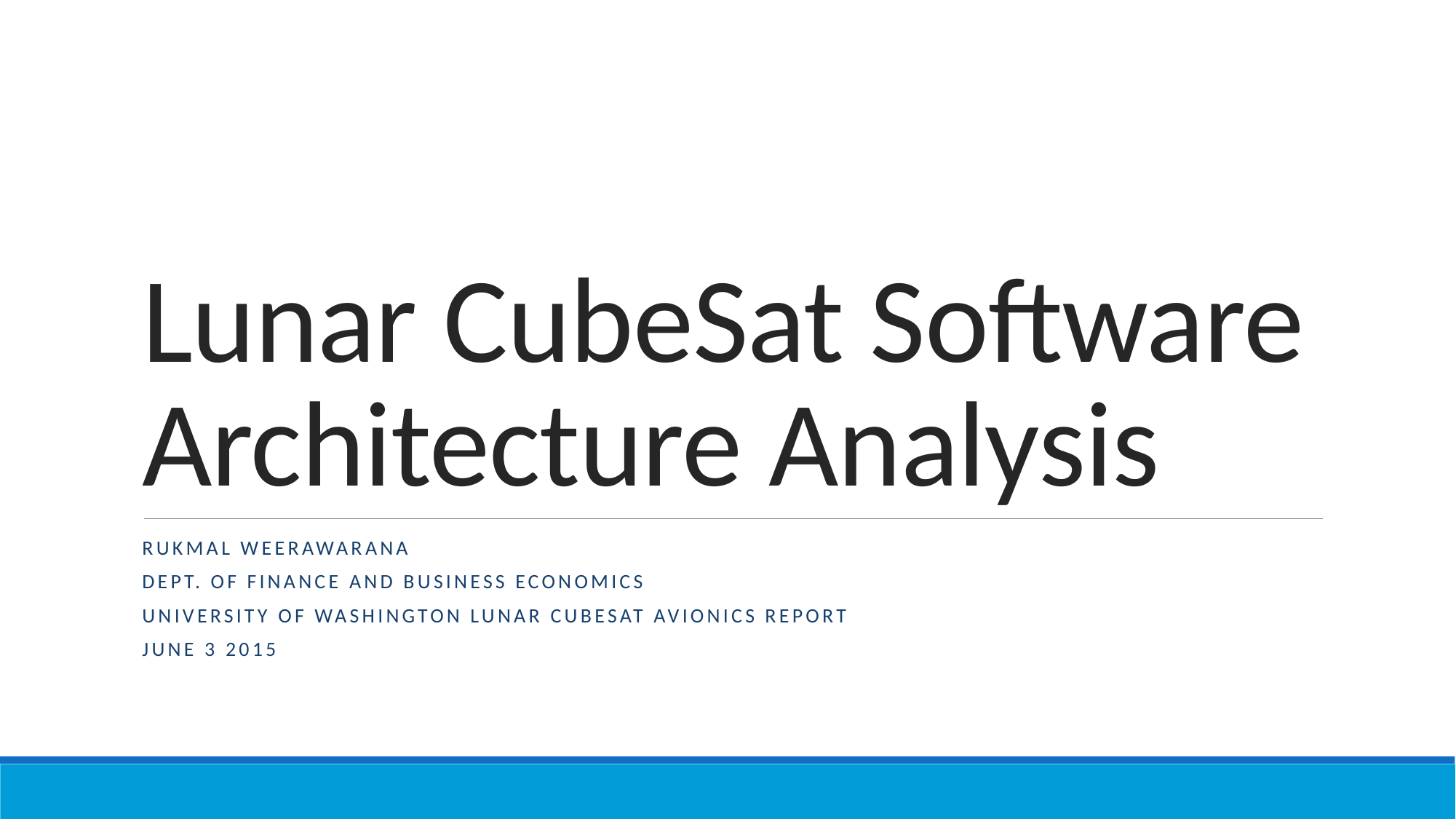

# Lunar CubeSat Software Architecture Analysis
Rukmal Weerawarana
Dept. of Finance and Business Economics
University of Washington Lunar CubeSat Avionics Report
June 3 2015